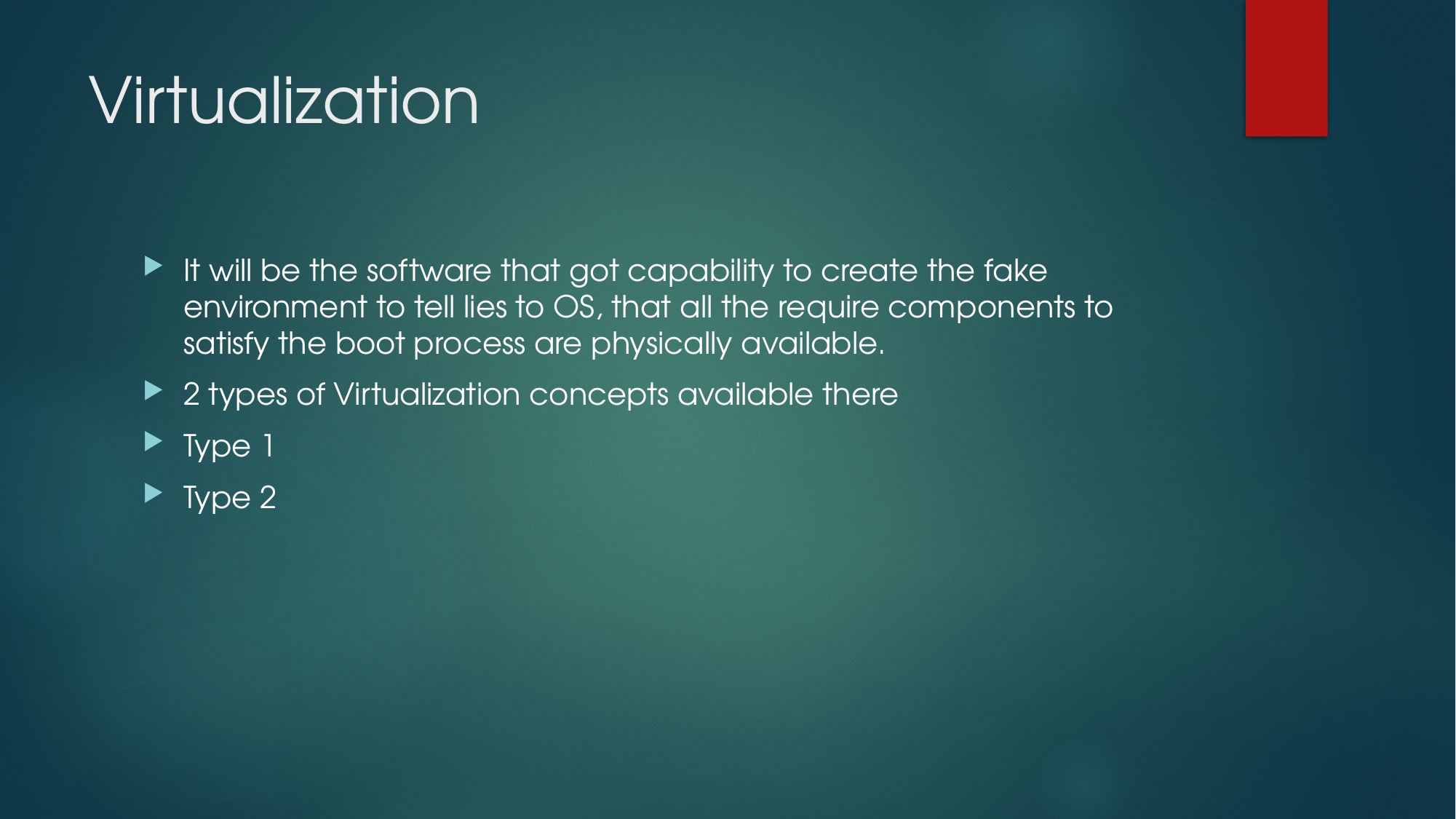

# Virtualization
It will be the software that got capability to create the fake environment to tell lies to OS, that all the require components to satisfy the boot process are physically available.
2 types of Virtualization concepts available there
Type 1
Type 2